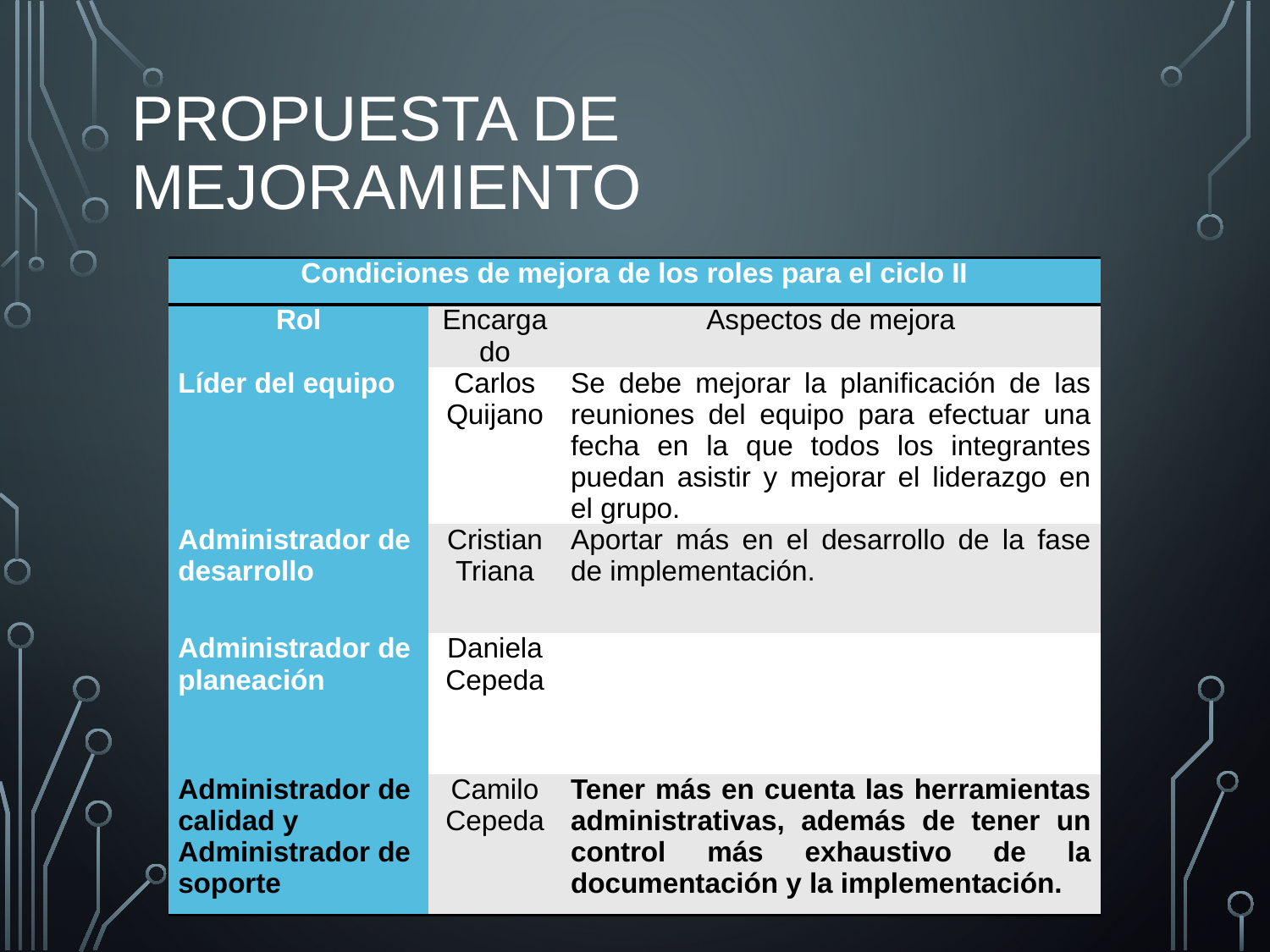

# Propuesta de mejoramiento
| Condiciones de mejora de los roles para el ciclo II |  |  |
| --- | --- | --- |
| Rol | Encargado | Aspectos de mejora |
| Líder del equipo | Carlos Quijano | Se debe mejorar la planificación de las reuniones del equipo para efectuar una fecha en la que todos los integrantes puedan asistir y mejorar el liderazgo en el grupo. |
| Administrador de desarrollo | Cristian Triana | Aportar más en el desarrollo de la fase de implementación. |
| Administrador de planeación | Daniela Cepeda |  |
| Administrador de calidad y Administrador de soporte | Camilo Cepeda | Tener más en cuenta las herramientas administrativas, además de tener un control más exhaustivo de la documentación y la implementación. |